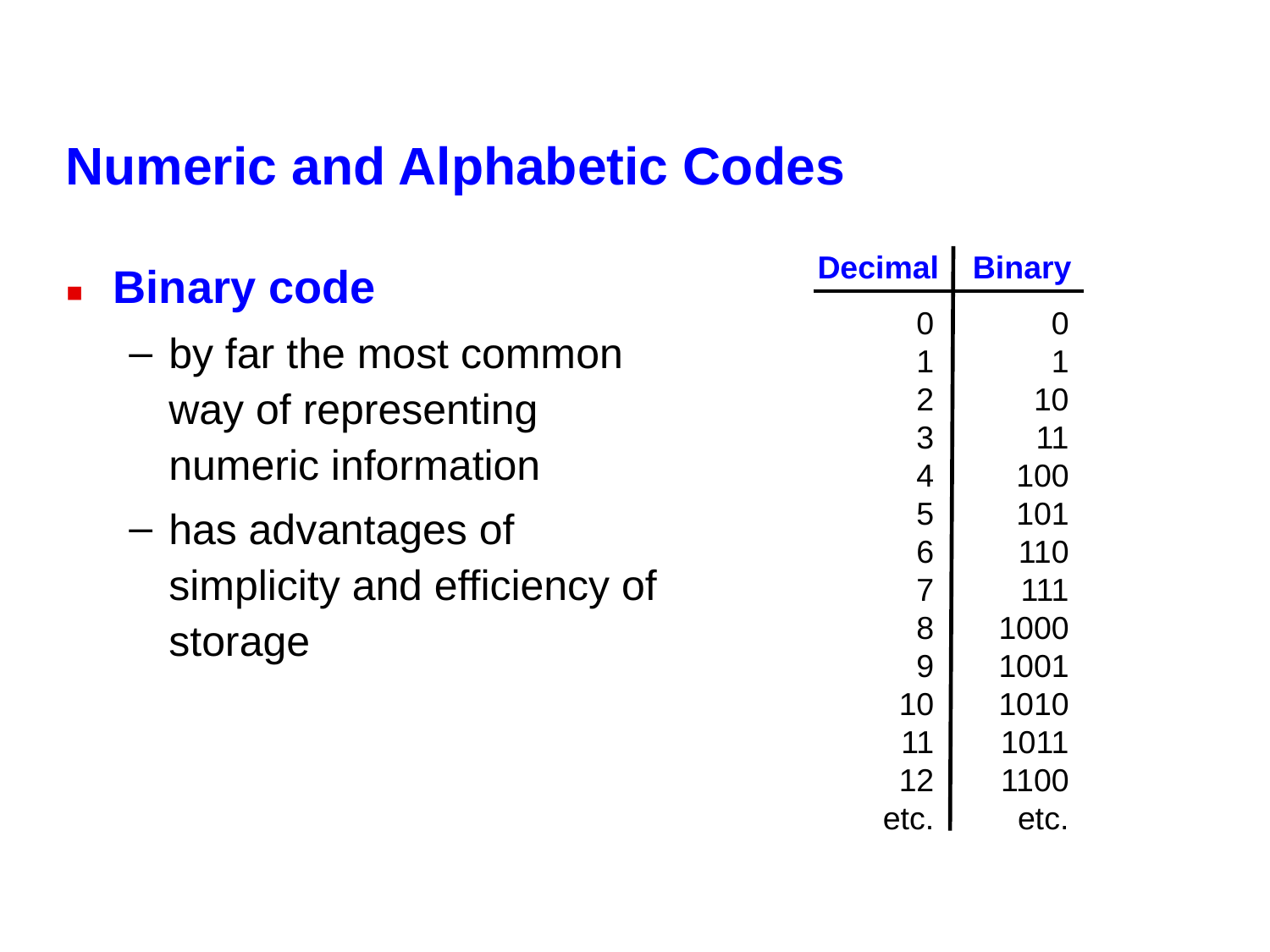

# Numeric and Alphabetic Codes
Decimal
Binary
Binary code
by far the most common way of representing numeric information
has advantages of simplicity and efficiency of storage

0
1
2
3
4
5
6
7
8
9
10
11
12
etc.
0
1
10
11
100
101
110
111
1000
1001
1010
1011
1100
etc.